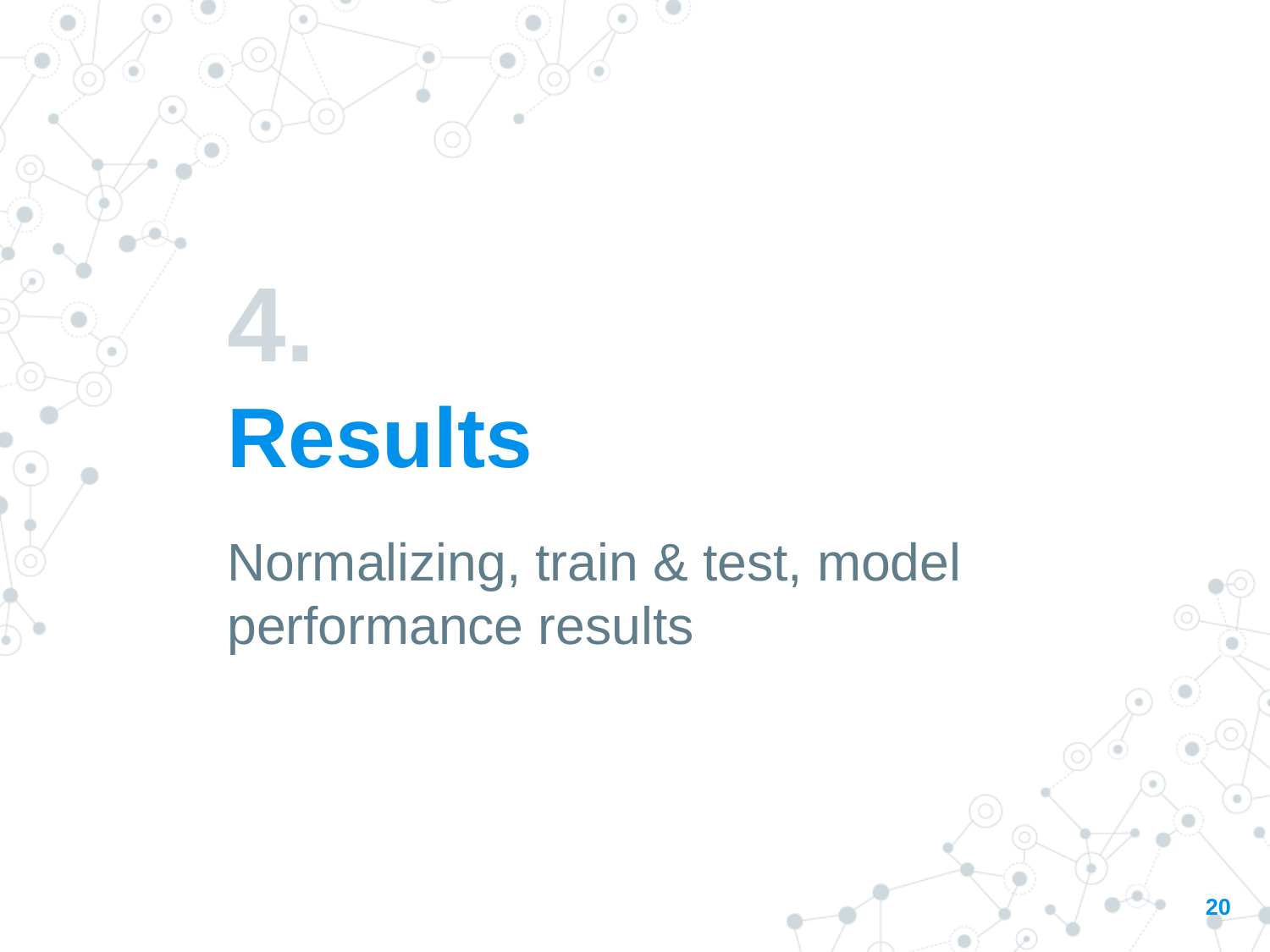

# 4.
Results
Normalizing, train & test, model performance results
20